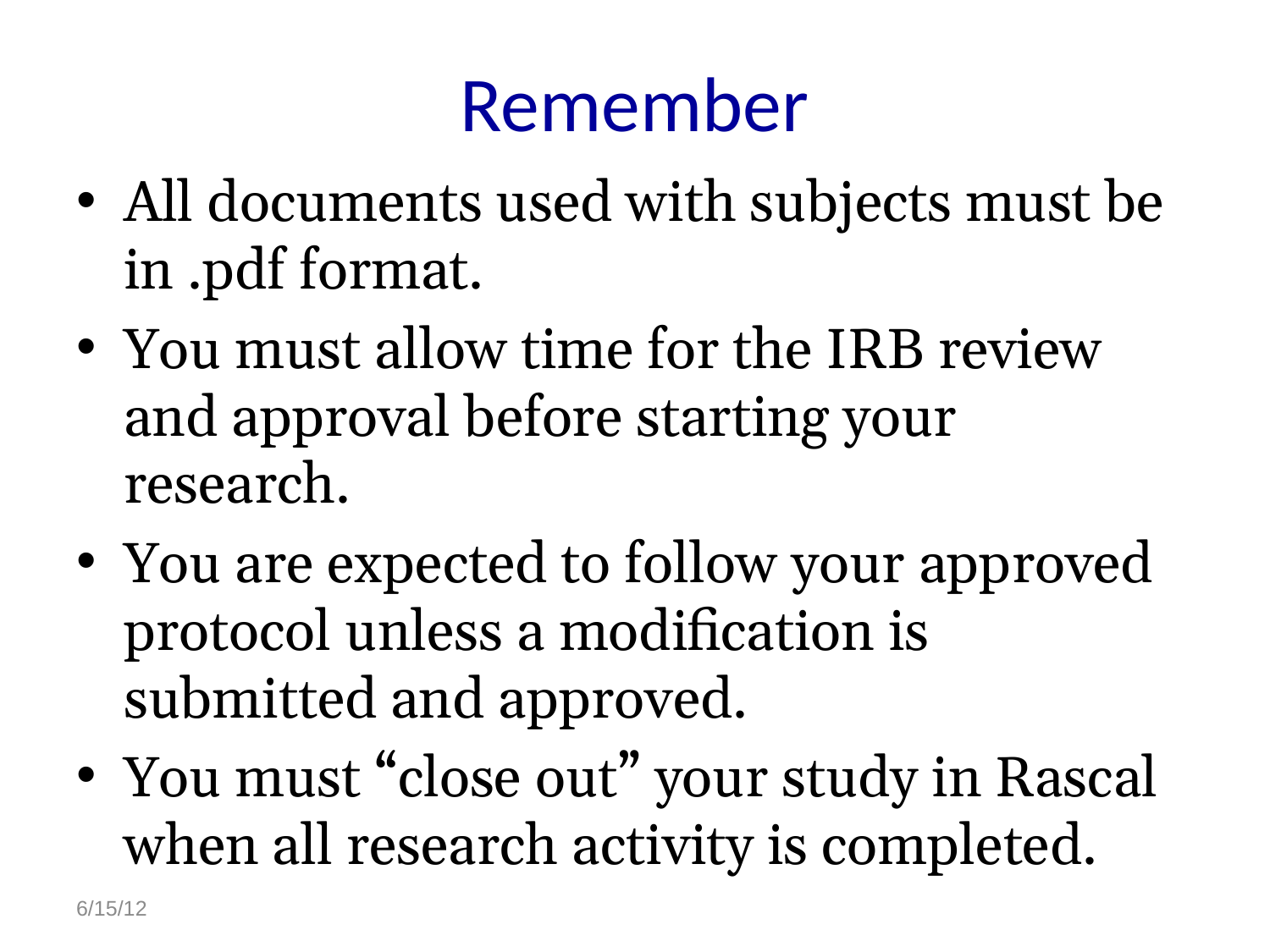

# Remember
All documents used with subjects must be in .pdf format.
You must allow time for the IRB review  and approval before starting your research.
You are expected to follow your approved protocol unless a modification is submitted and approved.
You must “close out” your study in Rascal when all research activity is completed.
6/15/12